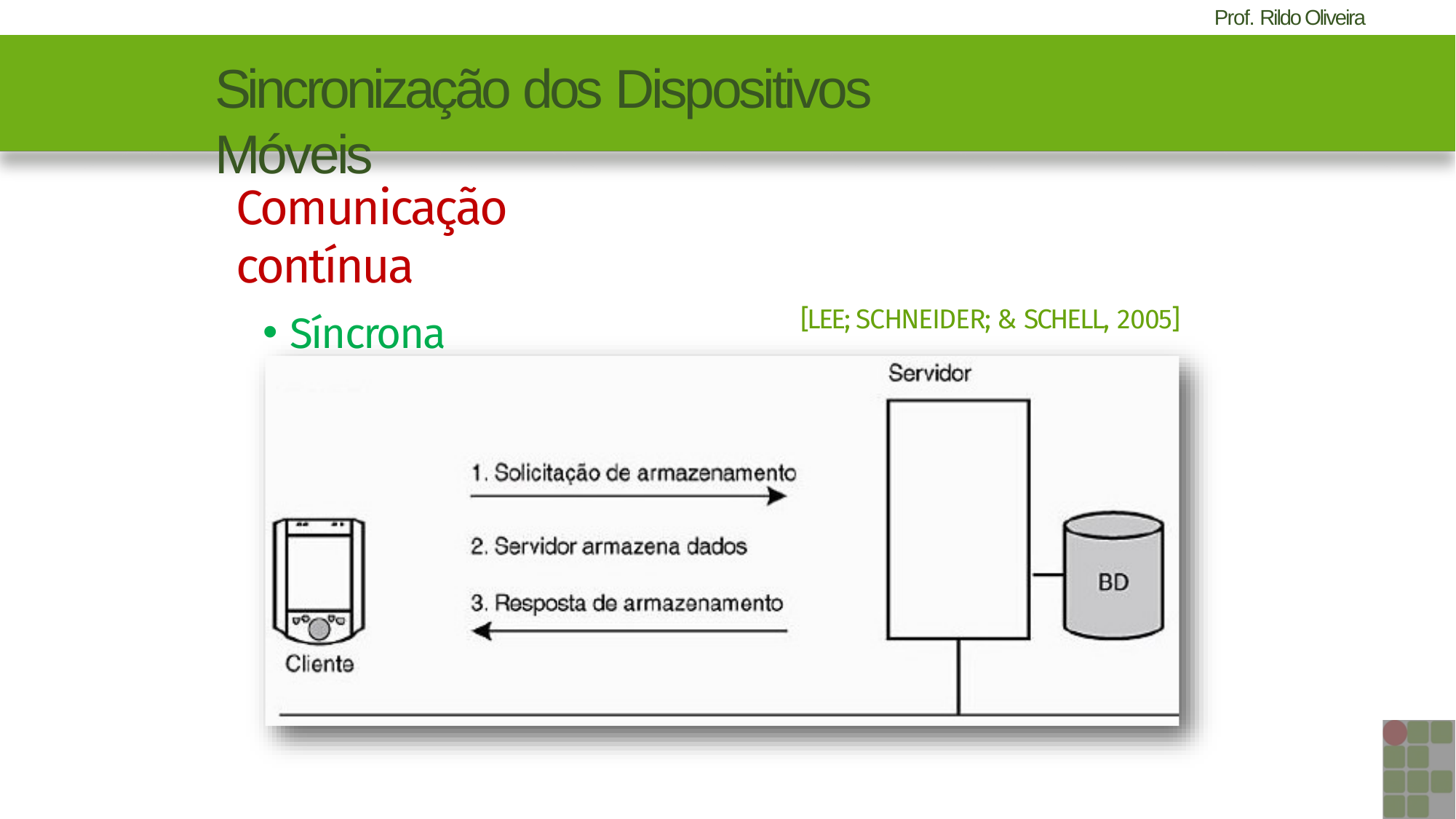

# Sincronização dos Dispositivos Móveis
Comunicação contínua
Síncrona
[LEE; SCHNEIDER; & SCHELL, 2005]